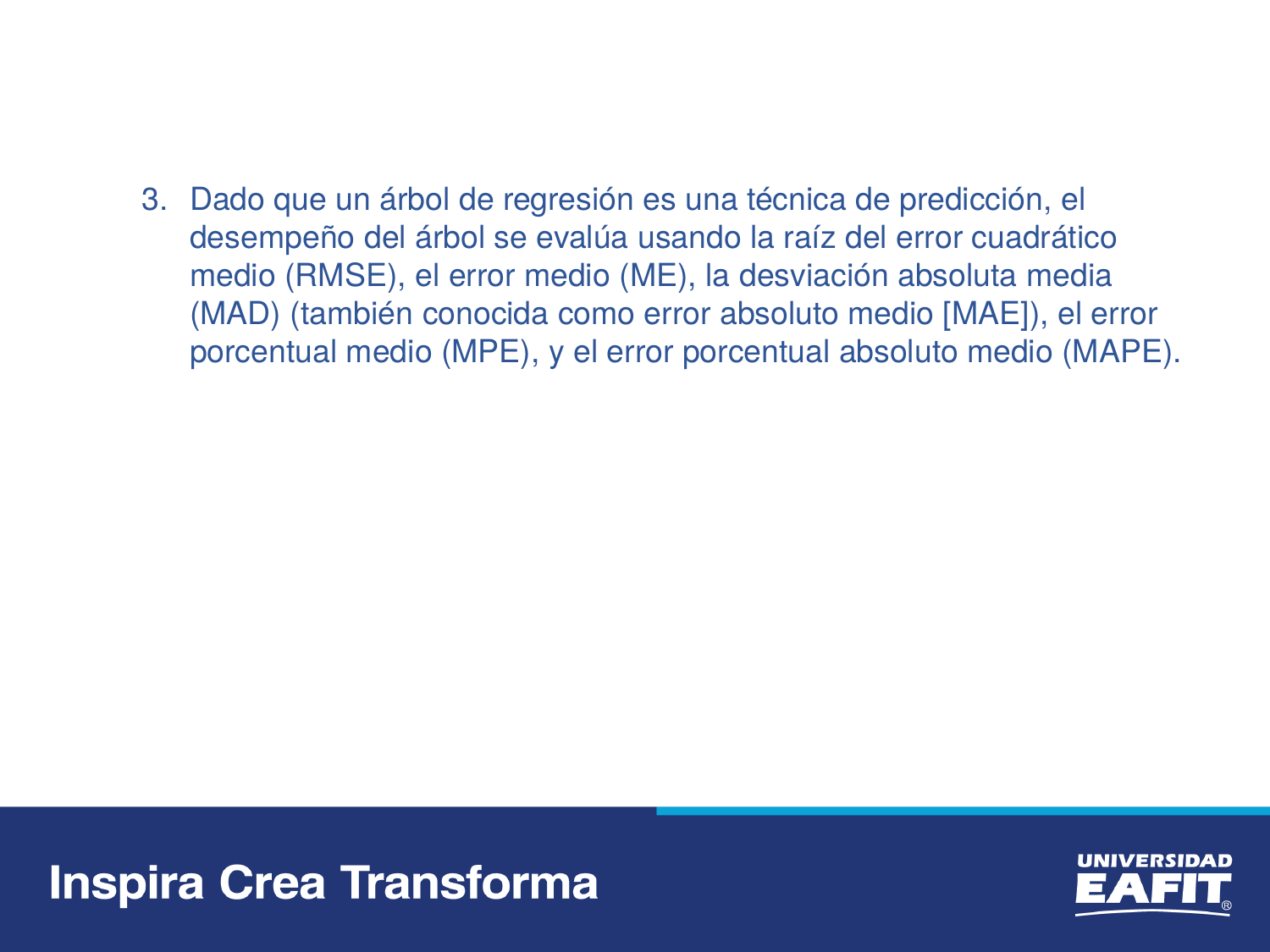

Dado que un árbol de regresión es una técnica de predicción, el desempeño del árbol se evalúa usando la raíz del error cuadrático medio (RMSE), el error medio (ME), la desviación absoluta media (MAD) (también conocida como error absoluto medio [MAE]), el error porcentual medio (MPE), y el error porcentual absoluto medio (MAPE).